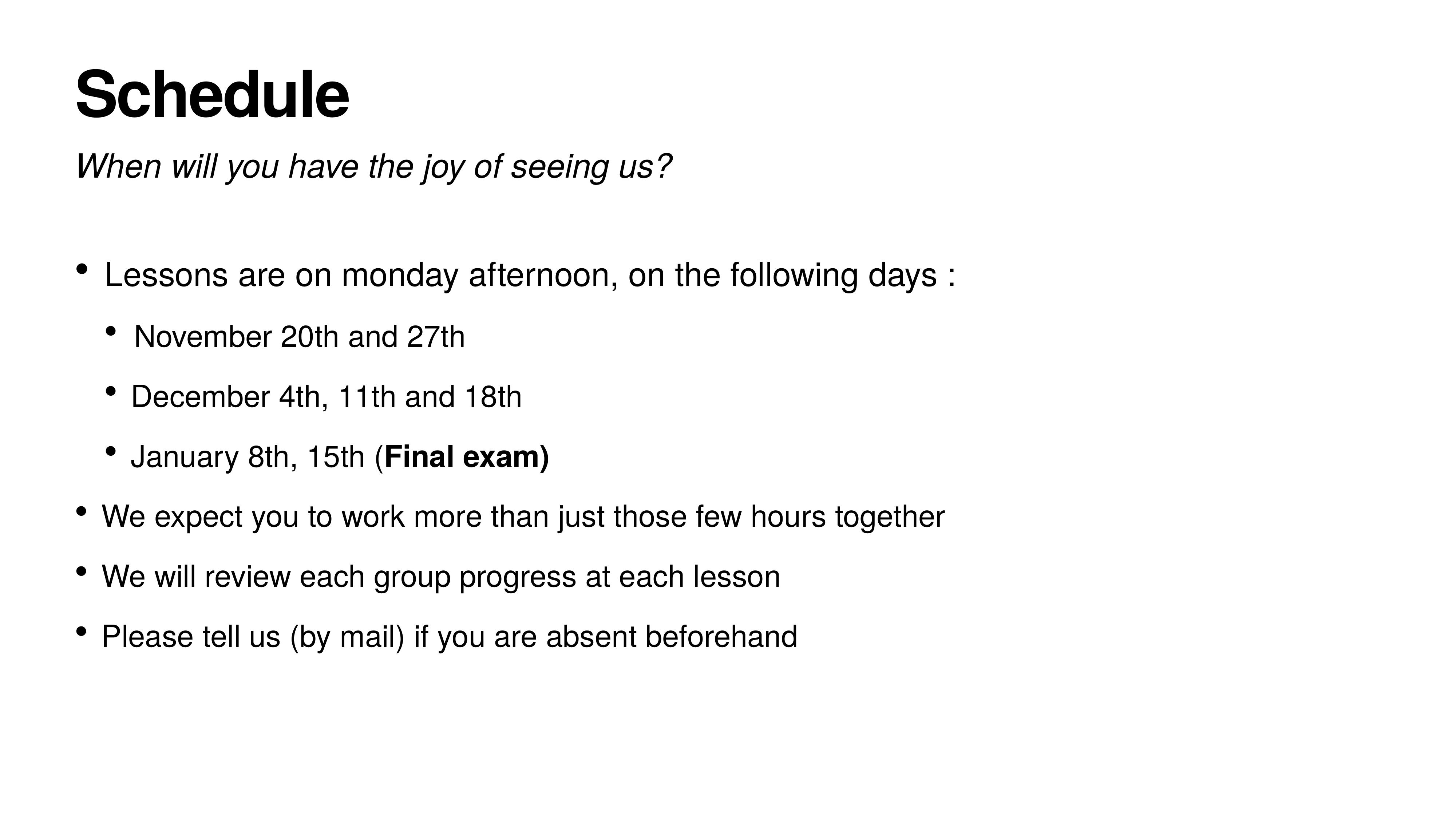

# Schedule
When will you have the joy of seeing us?
Lessons are on monday afternoon, on the following days :
November 20th and 27th
December 4th, 11th and 18th
January 8th, 15th (Final exam)
We expect you to work more than just those few hours together
We will review each group progress at each lesson
Please tell us (by mail) if you are absent beforehand